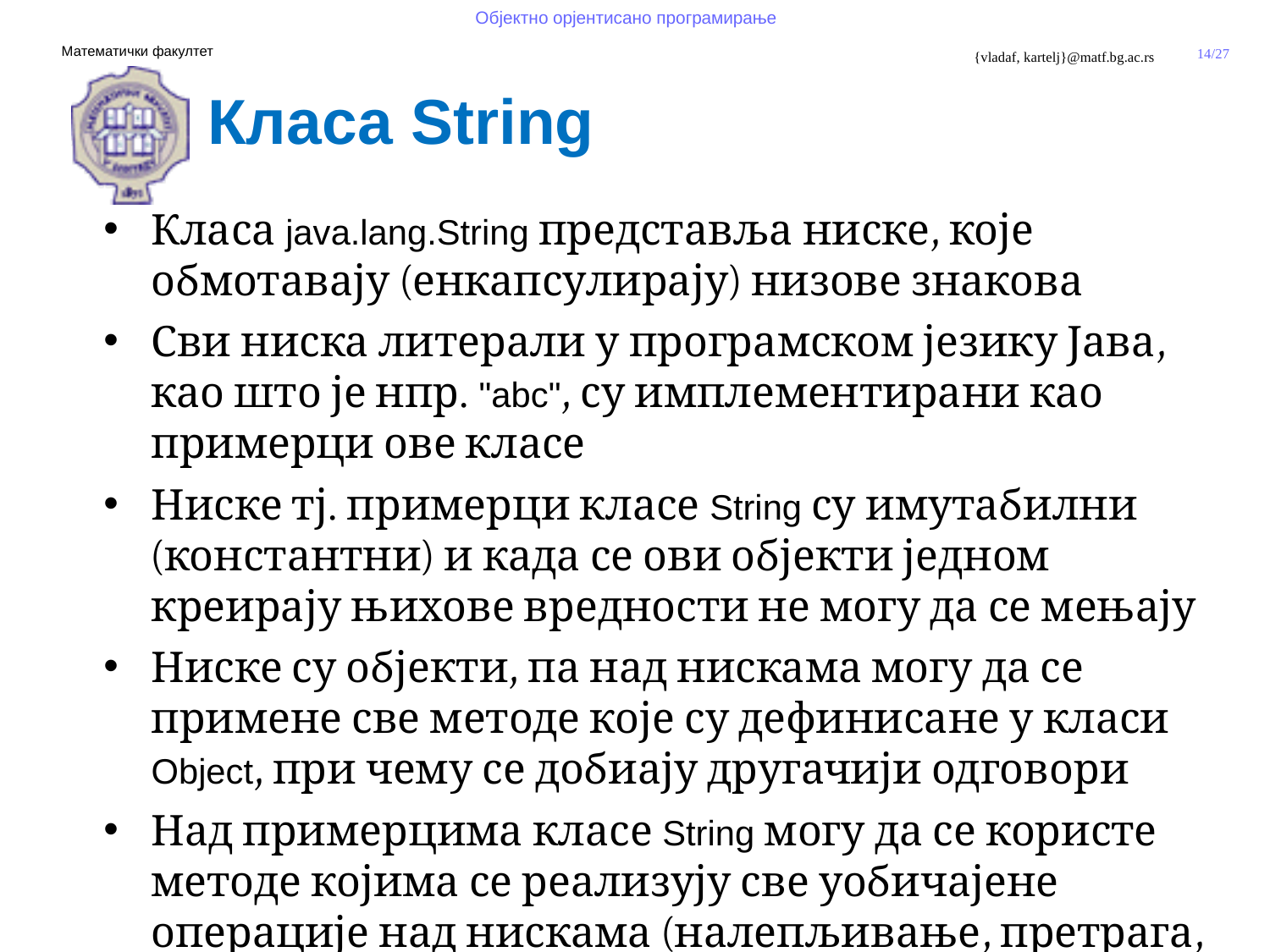

Класа String

Класа java.lang.String представља ниске, које обмотавају (енкапсулирају) низове знакова
Сви ниска литерали у програмском језику Јава, као што је нпр. "abc", су имплементирани као примерци ове класе
Ниске тј. примерци класе String су имутабилни (константни) и када се ови објекти једном креирају њихове вредности не могу да се мењају
Ниске су објекти, па над нискама могу да се примене све методе које су дефинисане у класи Object, при чему се добиају другачији одговори
Над примерцима класе String могу да се користе методе којима се реализују све уобичајене операције над нискама (налепљивање, претрага, замена, форматирање и сл.)